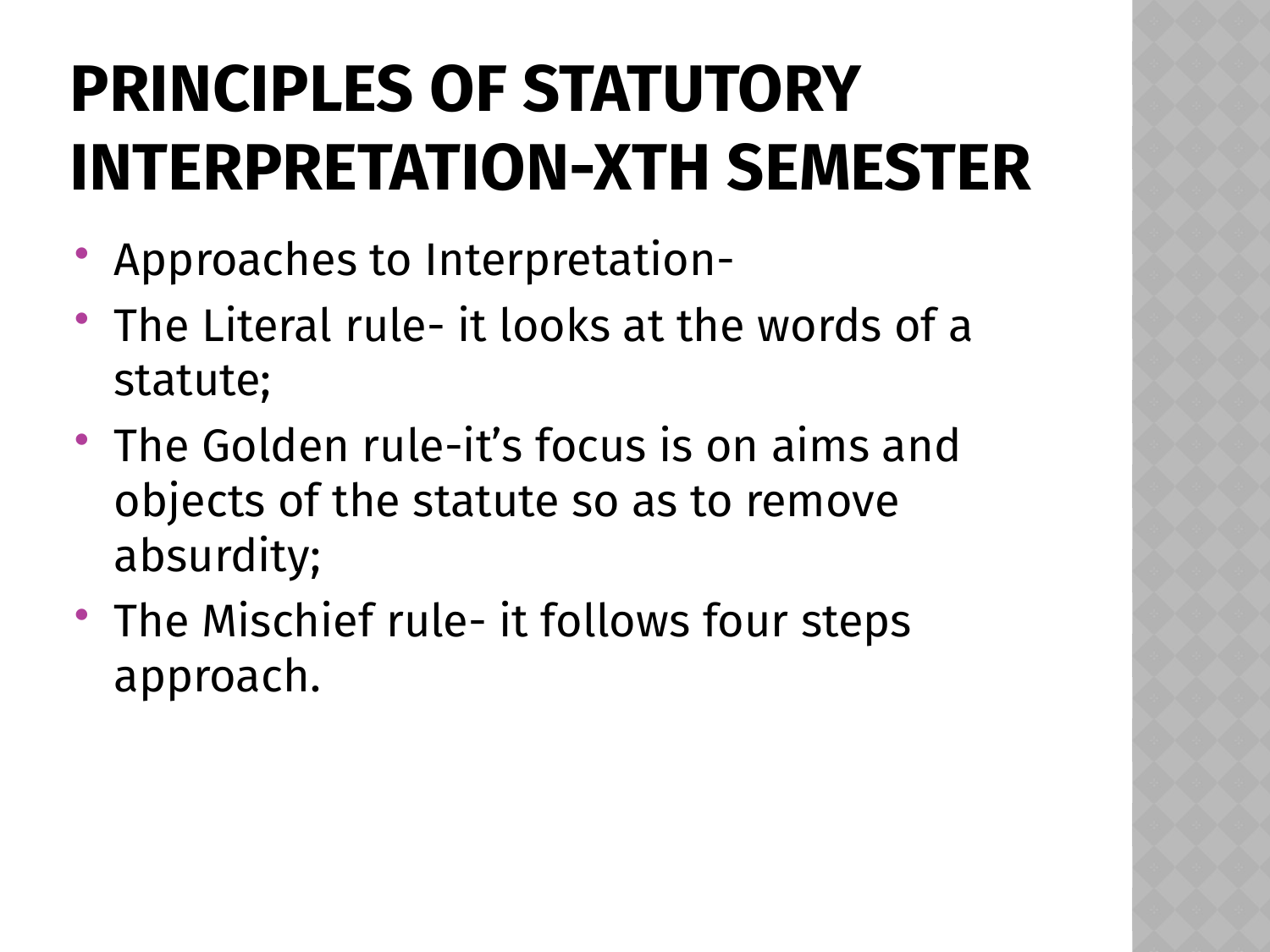

# Principles of Statutory Interpretation-Xth semester
Approaches to Interpretation-
The Literal rule- it looks at the words of a statute;
The Golden rule-it’s focus is on aims and objects of the statute so as to remove absurdity;
The Mischief rule- it follows four steps approach.